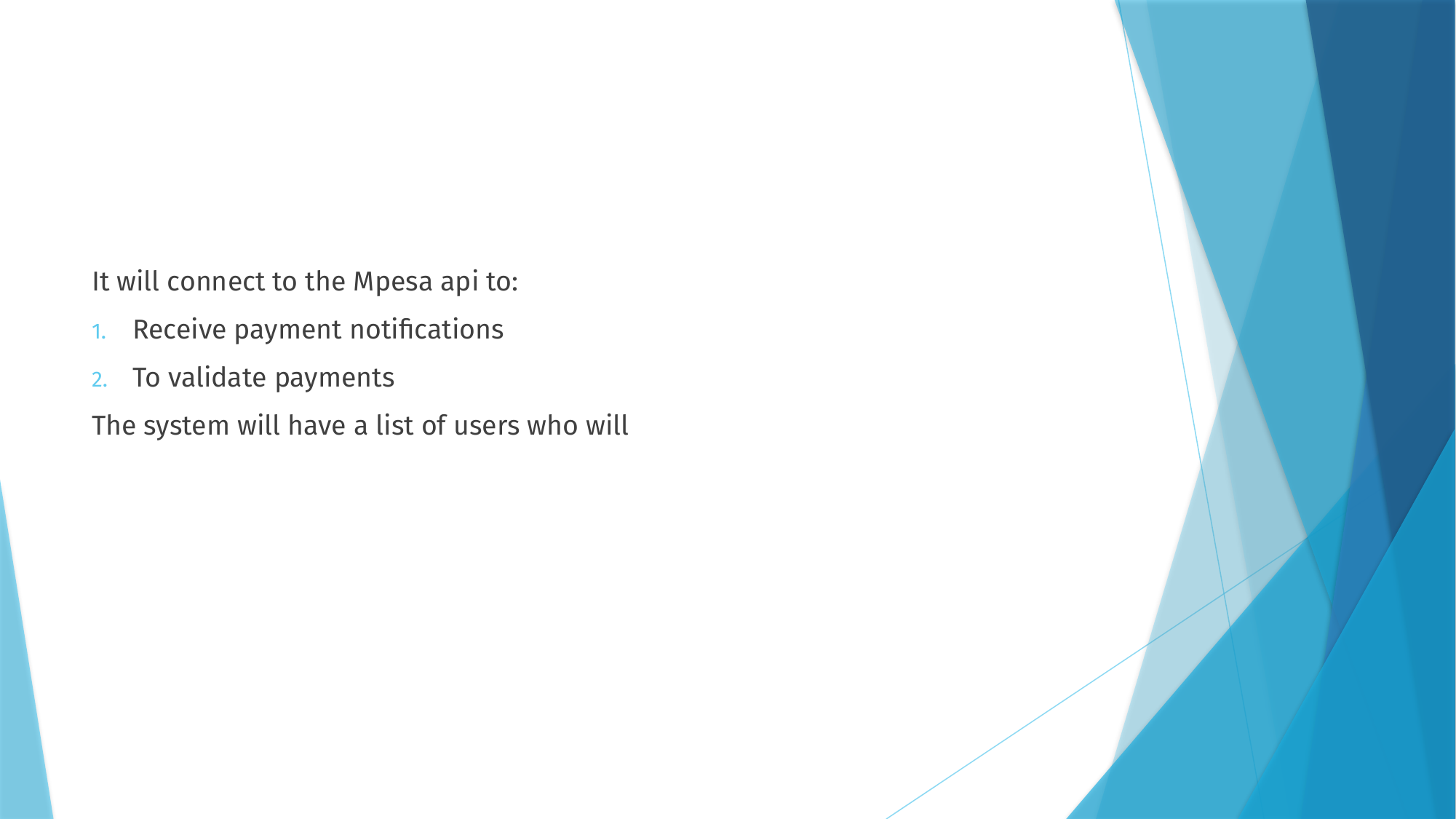

#
It will connect to the Mpesa api to:
Receive payment notifications
To validate payments
The system will have a list of users who will